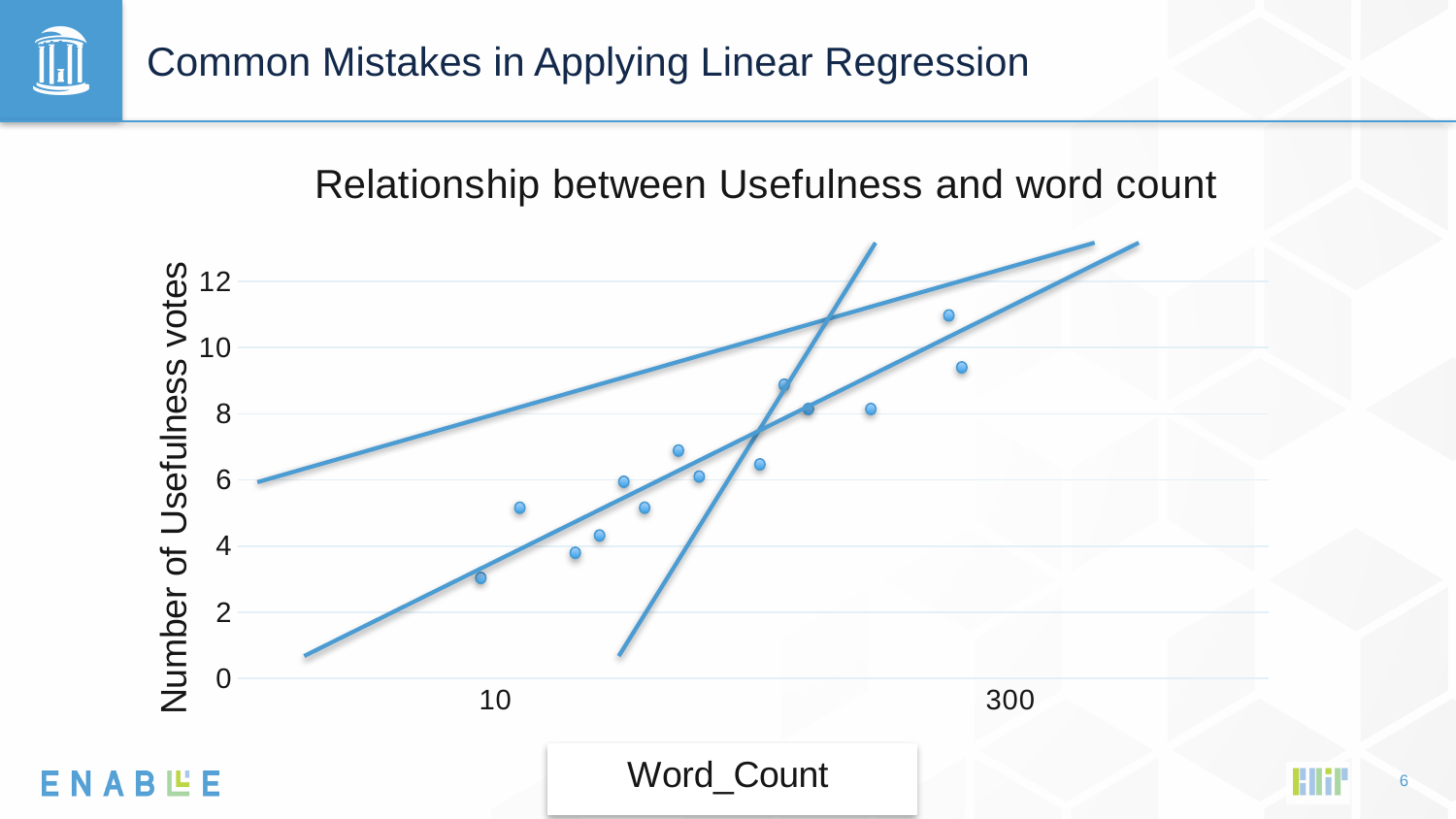

# Common Mistakes in Applying Linear Regression

### Chart: Relationship between Usefulness and word count

| Category | Good_Readability |
|---|---|
| 10 | 3.0 |
| 300 | 10.0 |

6